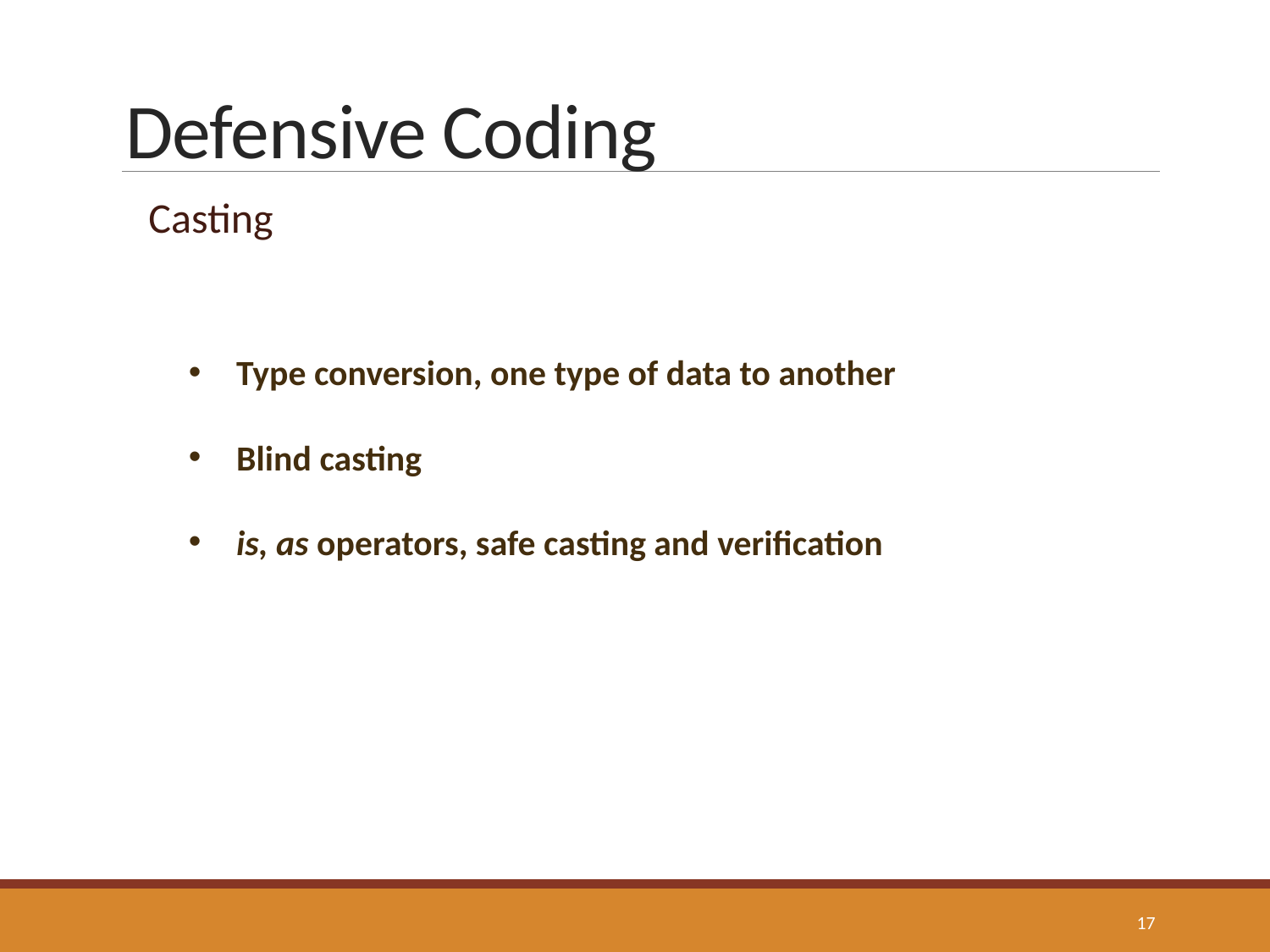

# Defensive Coding
Casting
Type conversion, one type of data to another
Blind casting
is, as operators, safe casting and verification
17